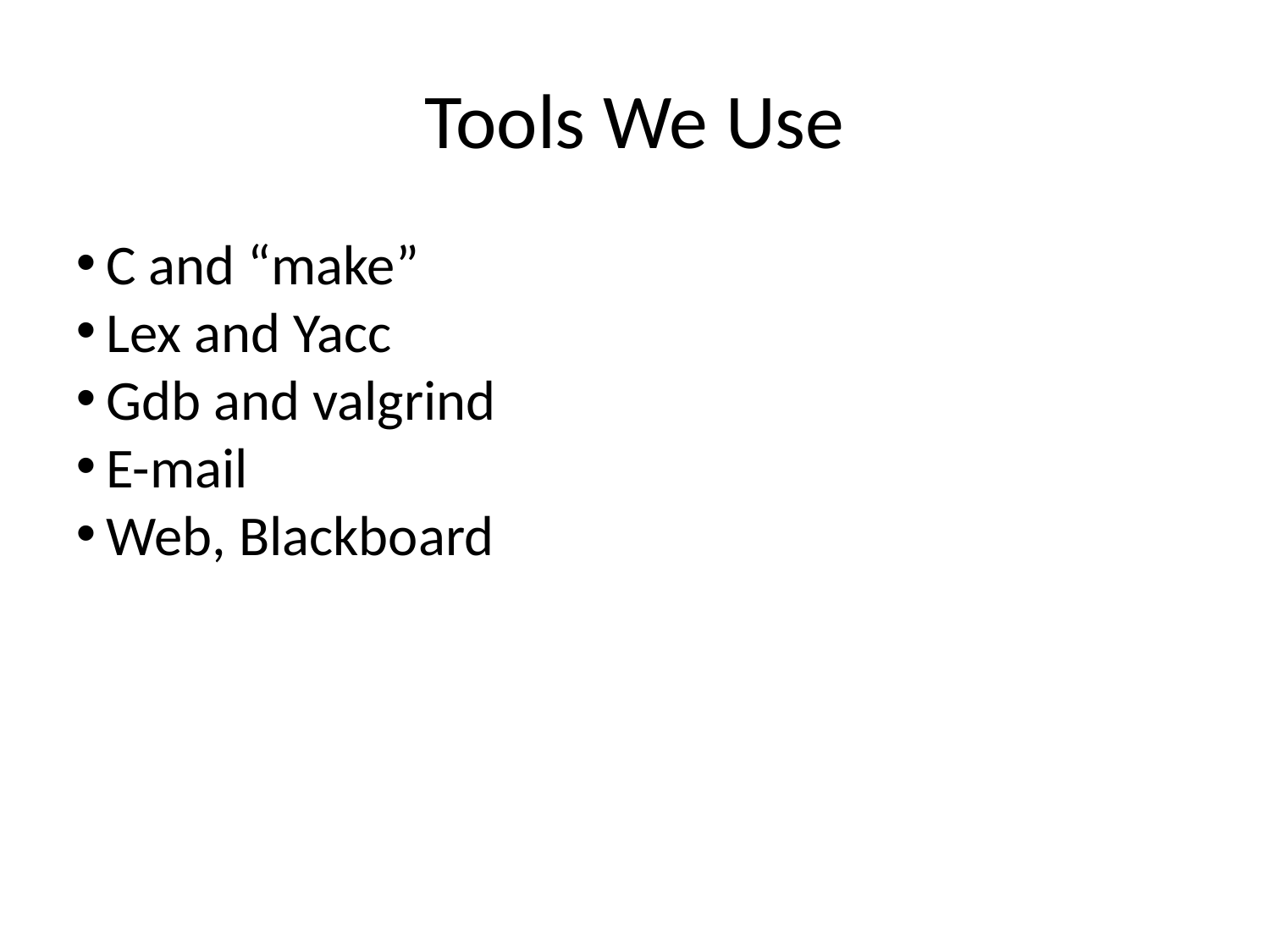

Tools We Use
C and “make”
Lex and Yacc
Gdb and valgrind
E-mail
Web, Blackboard